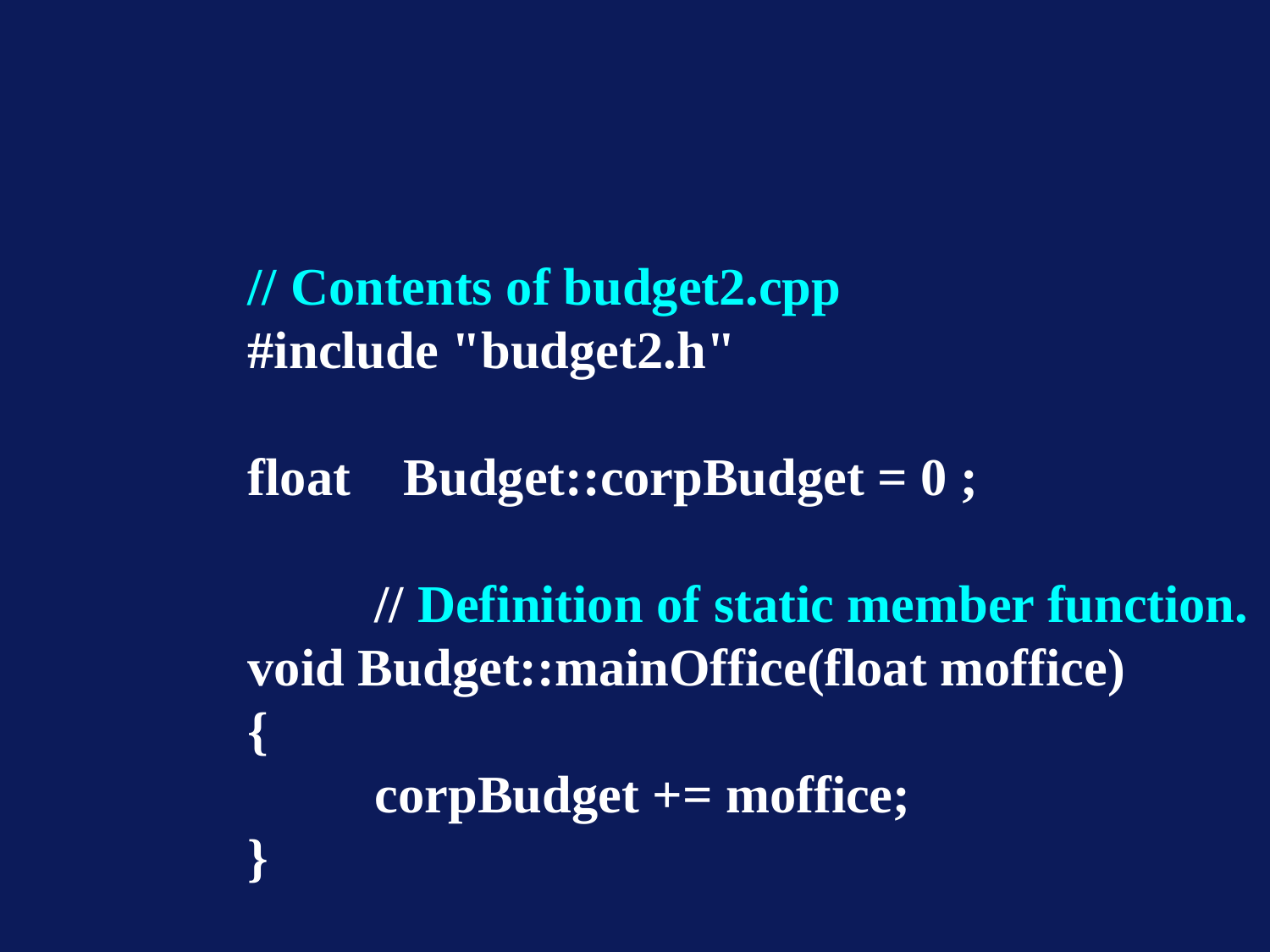

// Contents of budget2.cpp
#include "budget2.h"

float    Budget::corpBudget = 0 ;

	// Definition of static member function.
void Budget::mainOffice(float moffice)
{
    	corpBudget += moffice;
}